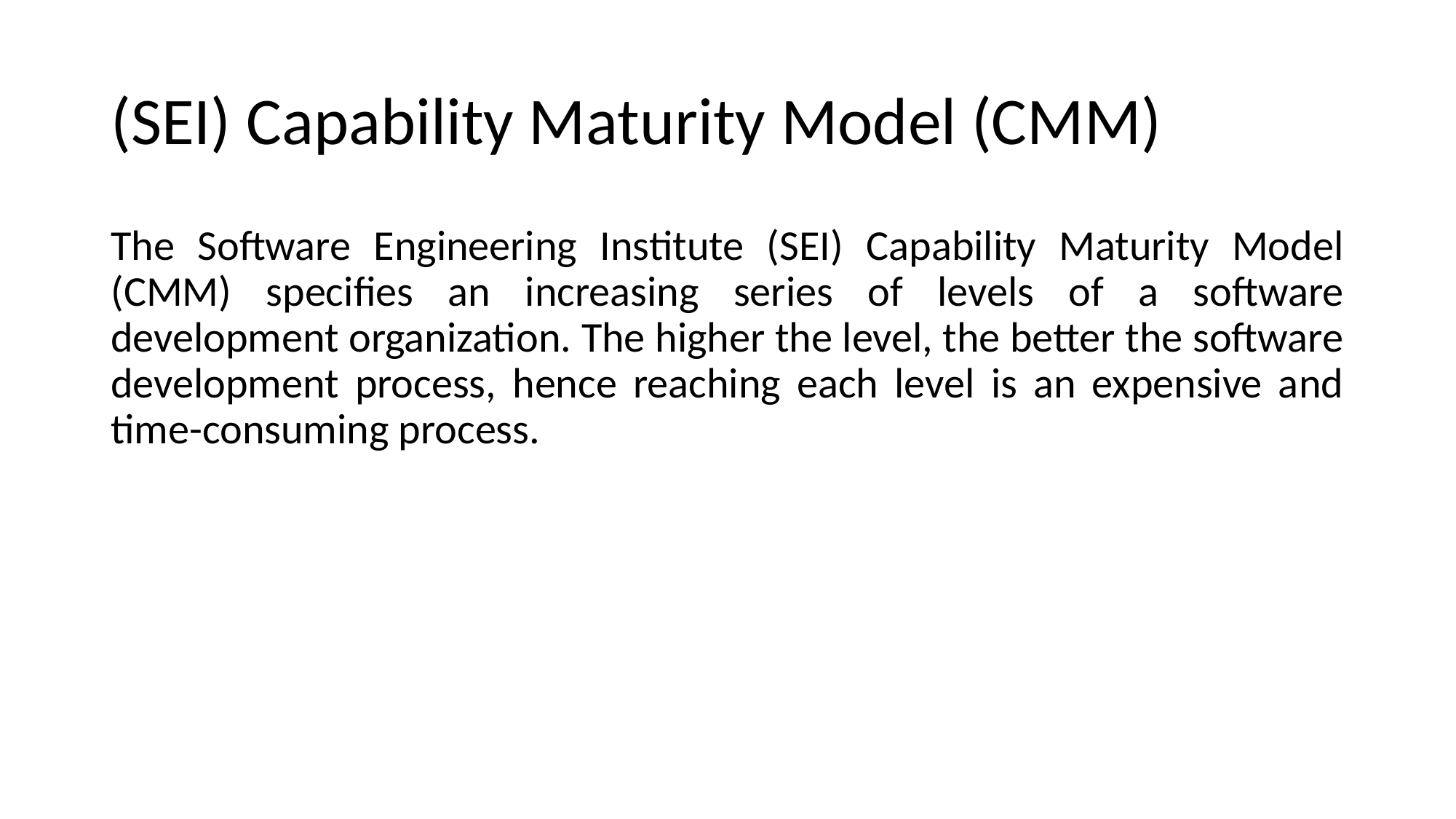

# (SEI) Capability Maturity Model (CMM)
The Software Engineering Institute (SEI) Capability Maturity Model (CMM) specifies an increasing series of levels of a software development organization. The higher the level, the better the software development process, hence reaching each level is an expensive and time-consuming process.